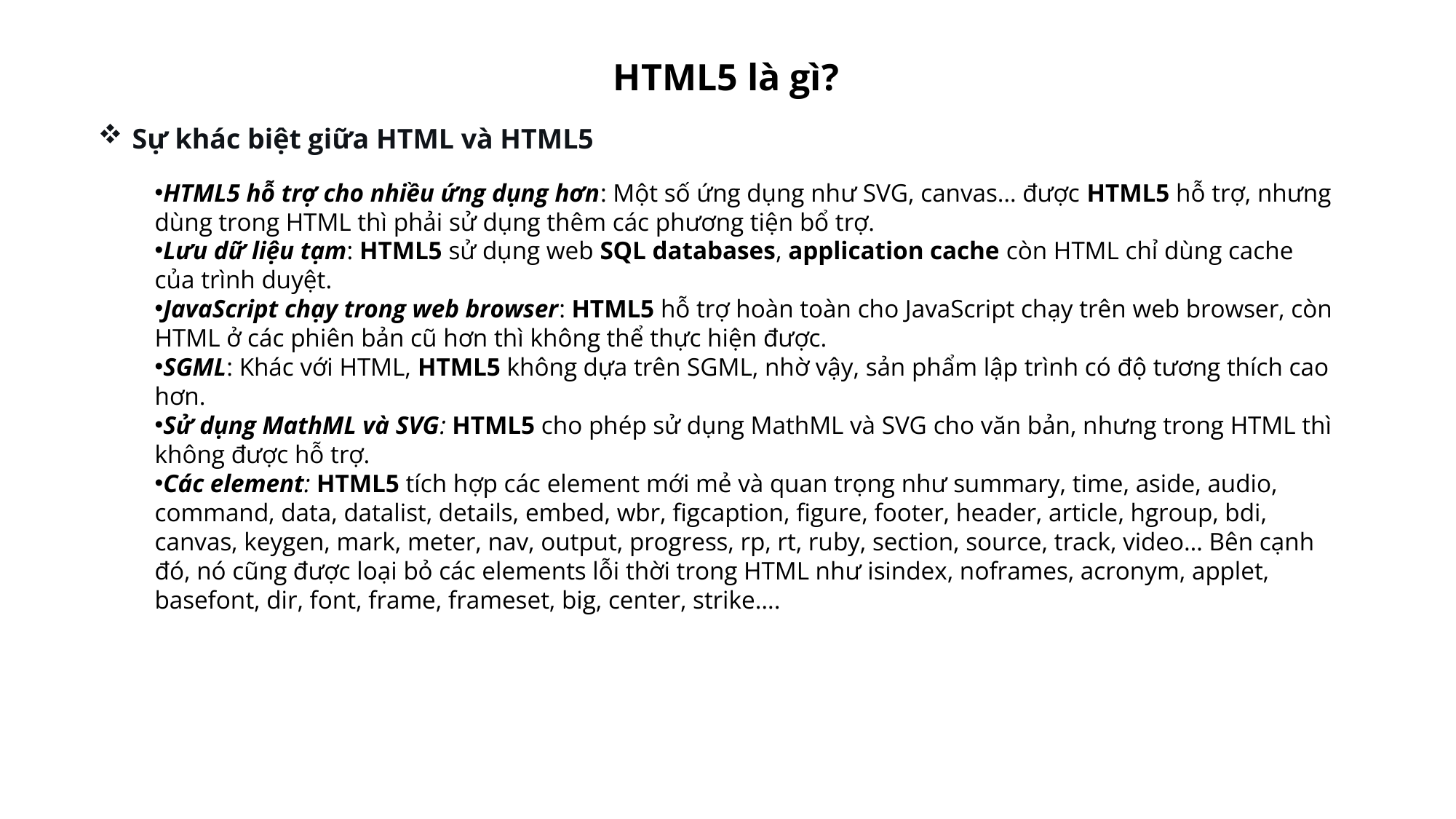

# HTML5 là gì?
Sự khác biệt giữa HTML và HTML5
HTML5 hỗ trợ cho nhiều ứng dụng hơn: Một số ứng dụng như SVG, canvas… được HTML5 hỗ trợ, nhưng dùng trong HTML thì phải sử dụng thêm các phương tiện bổ trợ.
Lưu dữ liệu tạm: HTML5 sử dụng web SQL databases, application cache còn HTML chỉ dùng cache của trình duyệt.
JavaScript chạy trong web browser: HTML5 hỗ trợ hoàn toàn cho JavaScript chạy trên web browser, còn HTML ở các phiên bản cũ hơn thì không thể thực hiện được.
SGML: Khác với HTML, HTML5 không dựa trên SGML, nhờ vậy, sản phẩm lập trình có độ tương thích cao hơn.
Sử dụng MathML và SVG: HTML5 cho phép sử dụng MathML và SVG cho văn bản, nhưng trong HTML thì không được hỗ trợ.
Các element: HTML5 tích hợp các element mới mẻ và quan trọng như summary, time, aside, audio, command, data, datalist, details, embed, wbr, figcaption, figure, footer, header, article, hgroup, bdi, canvas, keygen, mark, meter, nav, output, progress, rp, rt, ruby, section, source, track, video… Bên cạnh đó, nó cũng được loại bỏ các elements lỗi thời trong HTML như isindex, noframes, acronym, applet, basefont, dir, font, frame, frameset, big, center, strike….